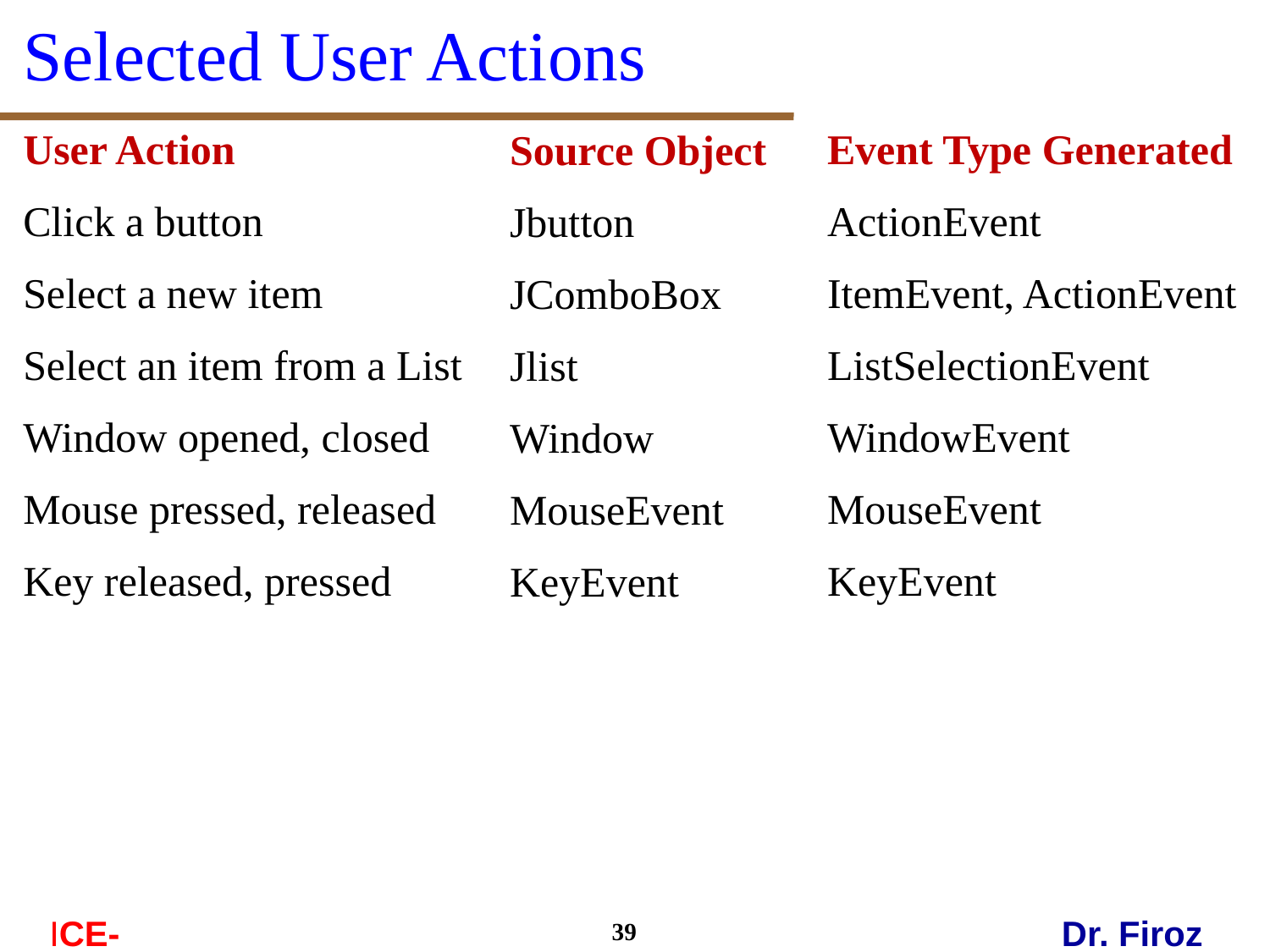

# Selected User Actions
User Action
Click a button
Select a new item
Select an item from a List
Window opened, closed
Mouse pressed, released
Key released, pressed
Event Type Generated
ActionEvent
ItemEvent, ActionEvent
ListSelectionEvent
WindowEvent
MouseEvent
KeyEvent
Source Object
Jbutton
JComboBox
Jlist
Window
MouseEvent
KeyEvent
39